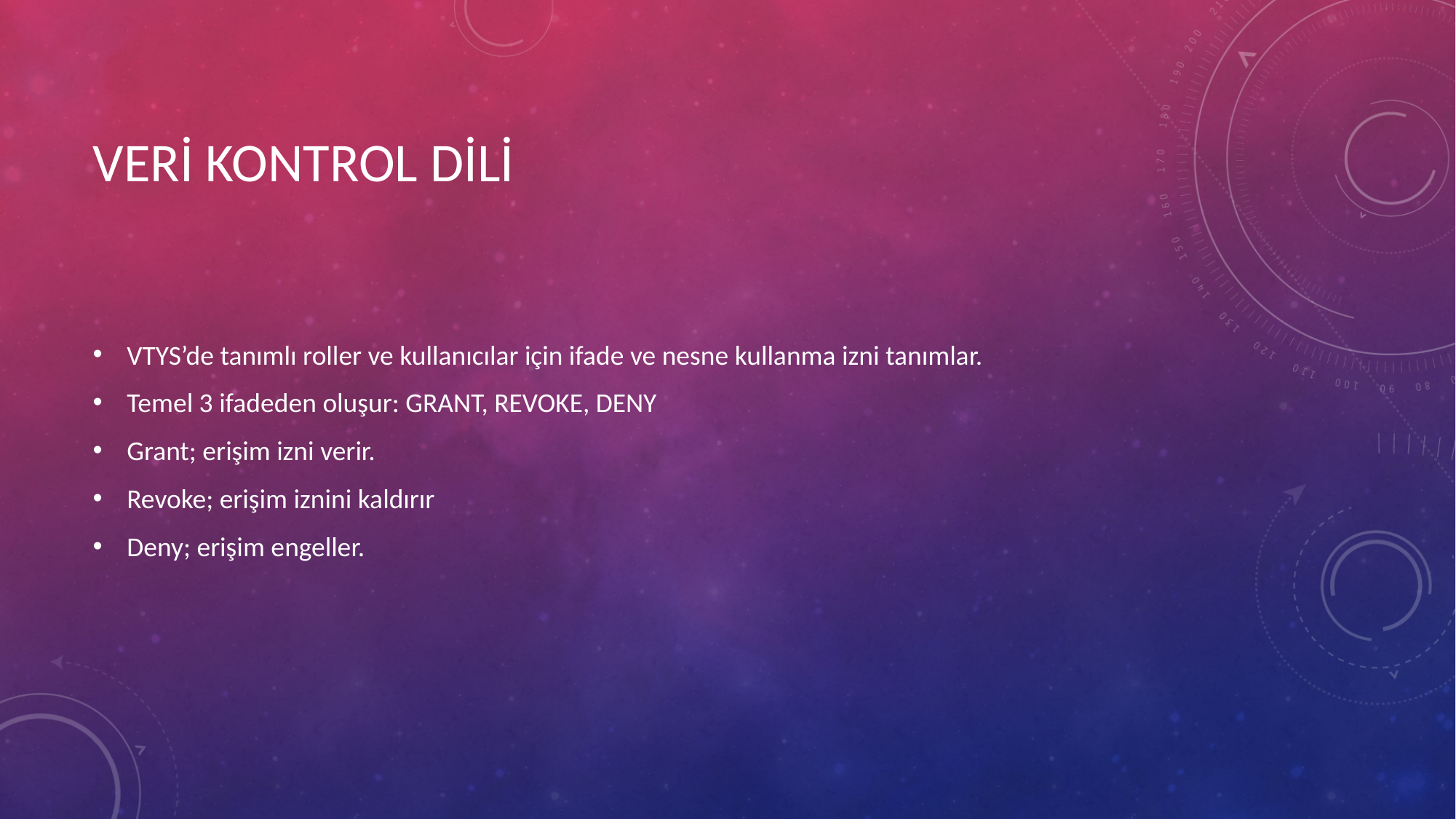

# Veri Kontrol Dili
VTYS’de tanımlı roller ve kullanıcılar için ifade ve nesne kullanma izni tanımlar.
Temel 3 ifadeden oluşur: GRANT, REVOKE, DENY
Grant; erişim izni verir.
Revoke; erişim iznini kaldırır
Deny; erişim engeller.